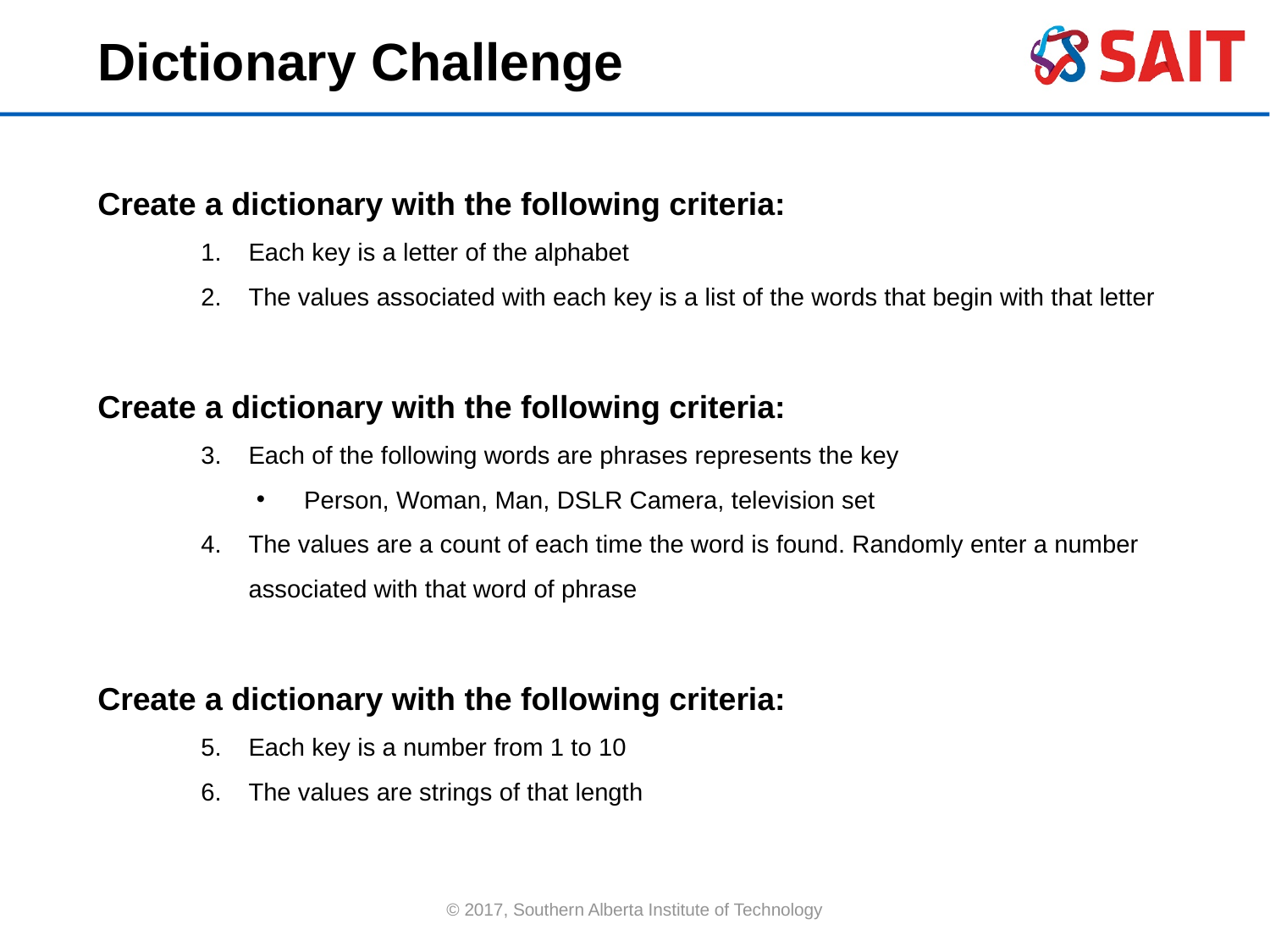

Dictionary Challenge
Create a dictionary with the following criteria:
Each key is a letter of the alphabet
The values associated with each key is a list of the words that begin with that letter

Create a dictionary with the following criteria:
Each of the following words are phrases represents the key
Person, Woman, Man, DSLR Camera, television set
The values are a count of each time the word is found. Randomly enter a number associated with that word of phrase

Create a dictionary with the following criteria:
Each key is a number from 1 to 10
The values are strings of that length